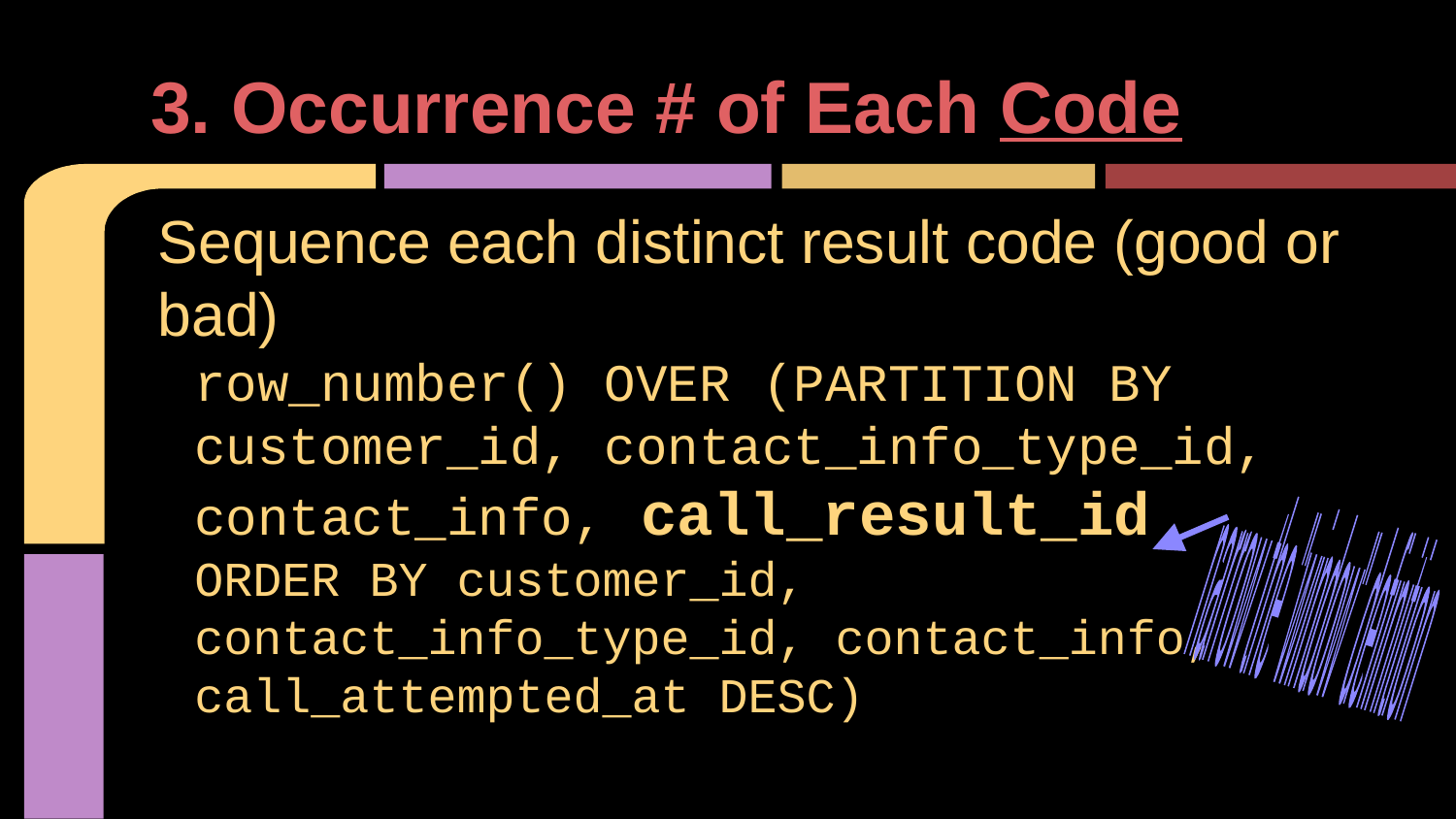

# 3. Occurrence # of Each Code
Sequence each distinct result code (good or bad)
row_number() OVER (PARTITION BY customer_id, contact_info_type_id,
contact_info, call_result_id
ORDER BY customer_id, contact_info_type_id, contact_info, call_attempted_at DESC)
narrow the
"window"
definition